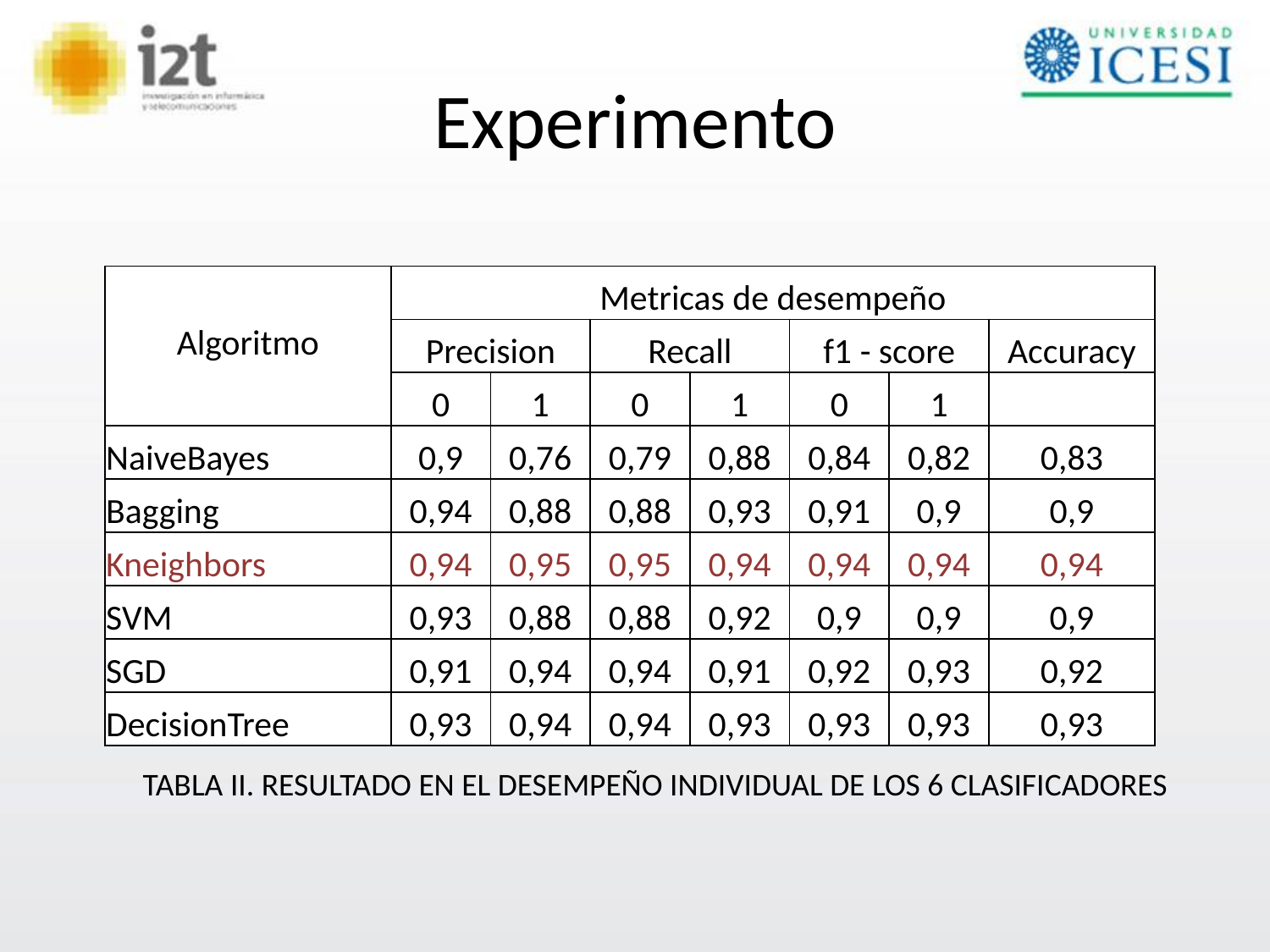

# Experimento
| Algoritmo | Metricas de desempeño |  |  |  |  |  |  |
| --- | --- | --- | --- | --- | --- | --- | --- |
|  | Precision |  | Recall |  | f1 - score |  | Accuracy |
|  | 0 | 1 | 0 | 1 | 0 | 1 |  |
| NaiveBayes | 0,9 | 0,76 | 0,79 | 0,88 | 0,84 | 0,82 | 0,83 |
| Bagging | 0,94 | 0,88 | 0,88 | 0,93 | 0,91 | 0,9 | 0,9 |
| Kneighbors | 0,94 | 0,95 | 0,95 | 0,94 | 0,94 | 0,94 | 0,94 |
| SVM | 0,93 | 0,88 | 0,88 | 0,92 | 0,9 | 0,9 | 0,9 |
| SGD | 0,91 | 0,94 | 0,94 | 0,91 | 0,92 | 0,93 | 0,92 |
| DecisionTree | 0,93 | 0,94 | 0,94 | 0,93 | 0,93 | 0,93 | 0,93 |
TABLA II. RESULTADO EN EL DESEMPEÑO INDIVIDUAL DE LOS 6 CLASIFICADORES